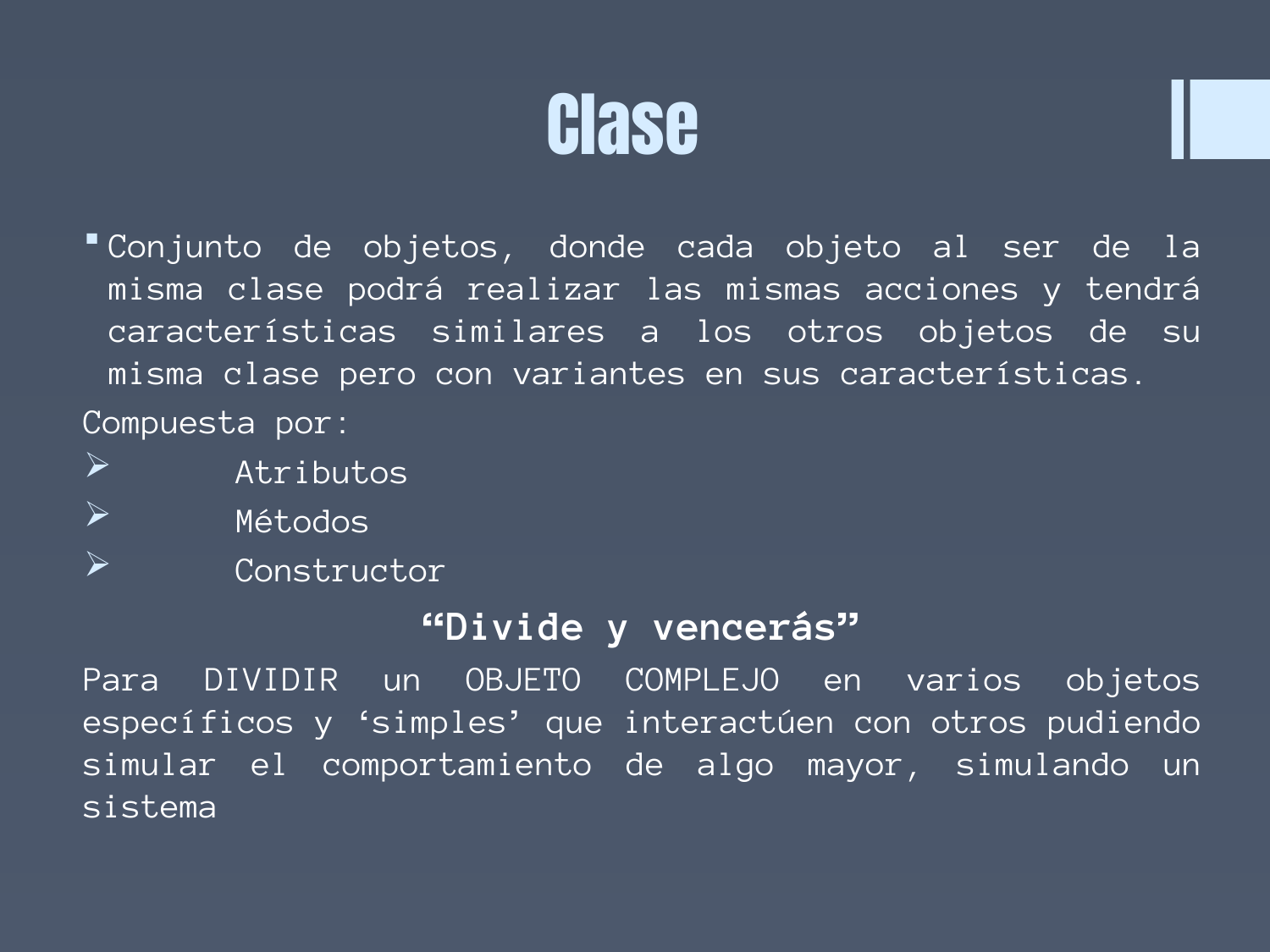

# Clase
Conjunto de objetos, donde cada objeto al ser de la misma clase podrá realizar las mismas acciones y tendrá características similares a los otros objetos de su misma clase pero con variantes en sus características.
Compuesta por:
	Atributos
	Métodos
	Constructor
“Divide y vencerás”
Para DIVIDIR un OBJETO COMPLEJO en varios objetos específicos y ‘simples’ que interactúen con otros pudiendo simular el comportamiento de algo mayor, simulando un sistema